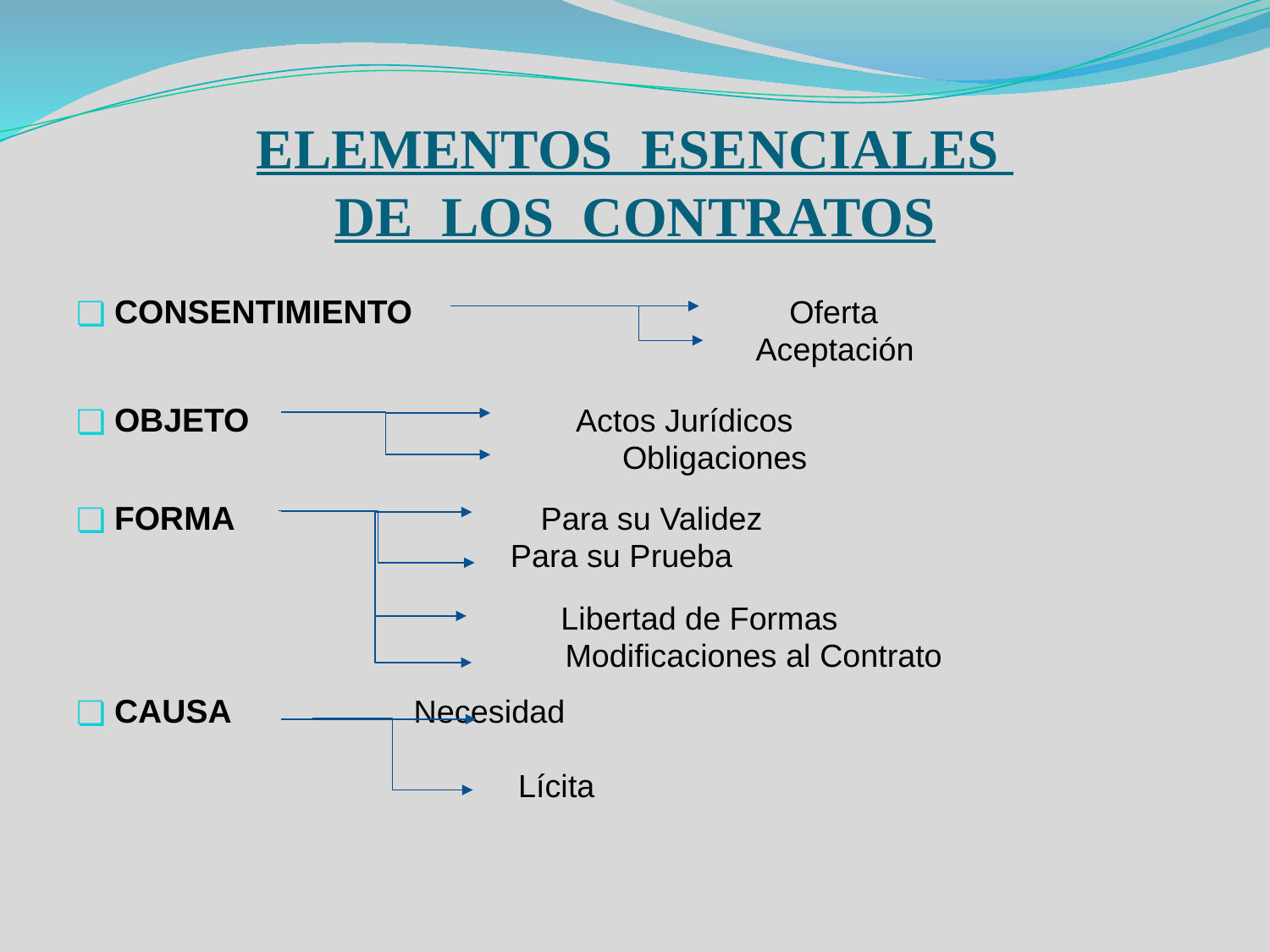

# ELEMENTOS  ESENCIALES DE  LOS  CONTRATOS

CONSENTIMIENTO 			     Oferta
					     Aceptación

OBJETO  	   	          Actos Jurídicos
 		         Obligaciones

FORMA 		     Para su Validez
		     Para su Prueba

	     Libertad de Formas
       	     Modificaciones al Contrato

CAUSA 		     Necesidad

              Lícita